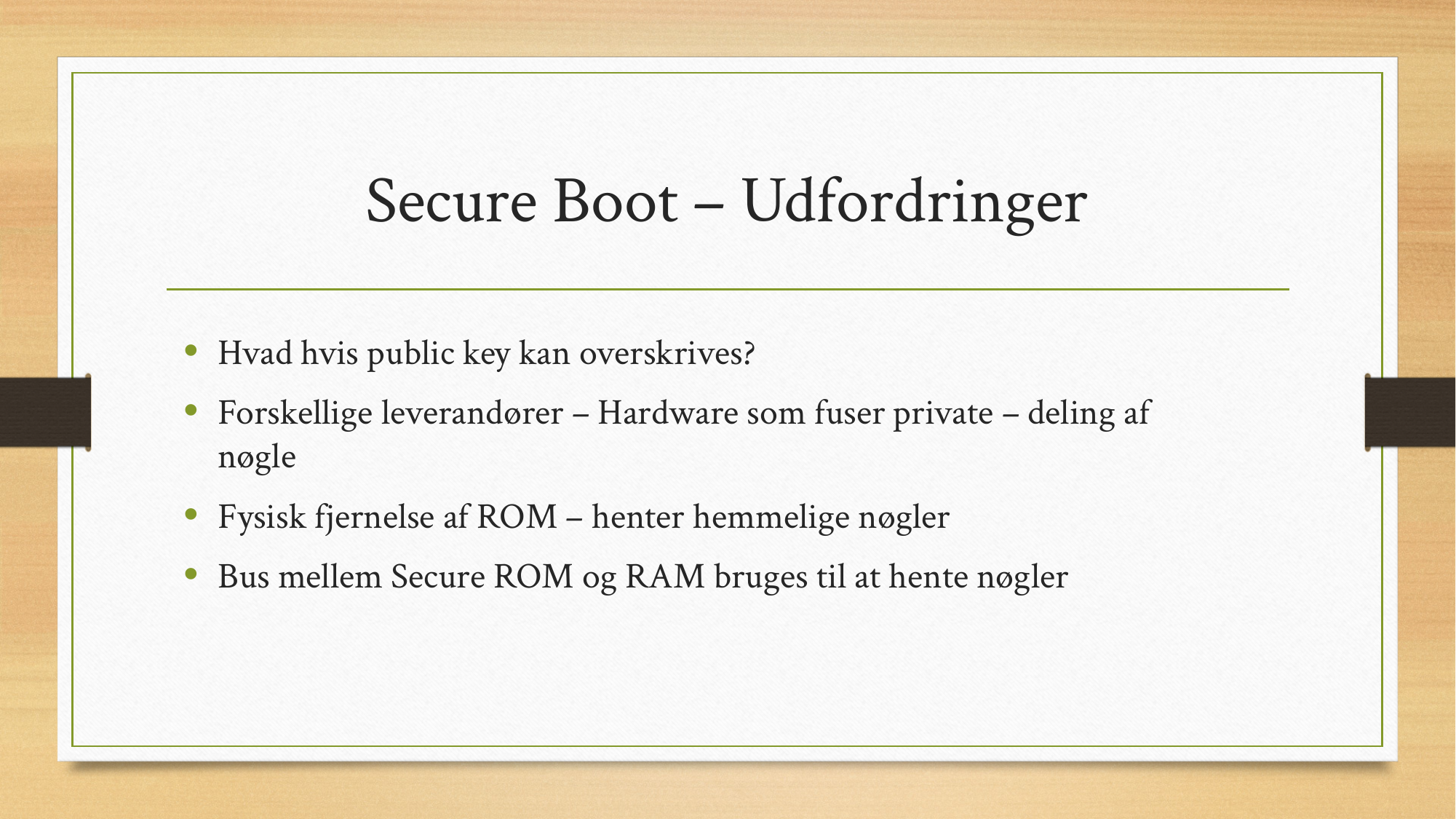

# Secure Boot – Udfordringer

Hvad hvis public key kan overskrives?
Forskellige leverandører – Hardware som fuser private – deling af nøgle
Fysisk fjernelse af ROM – henter hemmelige nøgler
Bus mellem Secure ROM og RAM bruges til at hente nøgler